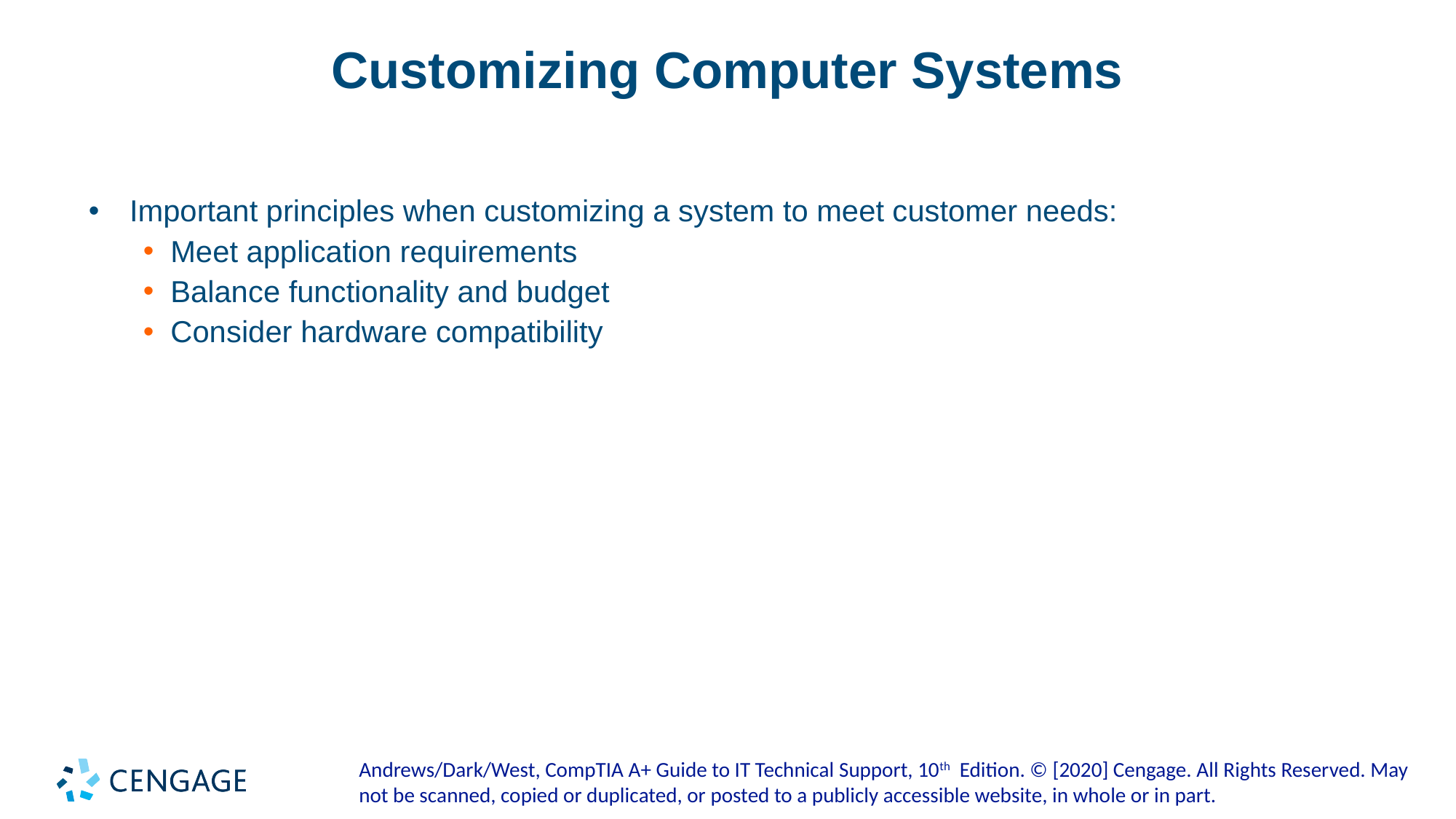

# Customizing Computer Systems
Important principles when customizing a system to meet customer needs:
Meet application requirements
Balance functionality and budget
Consider hardware compatibility